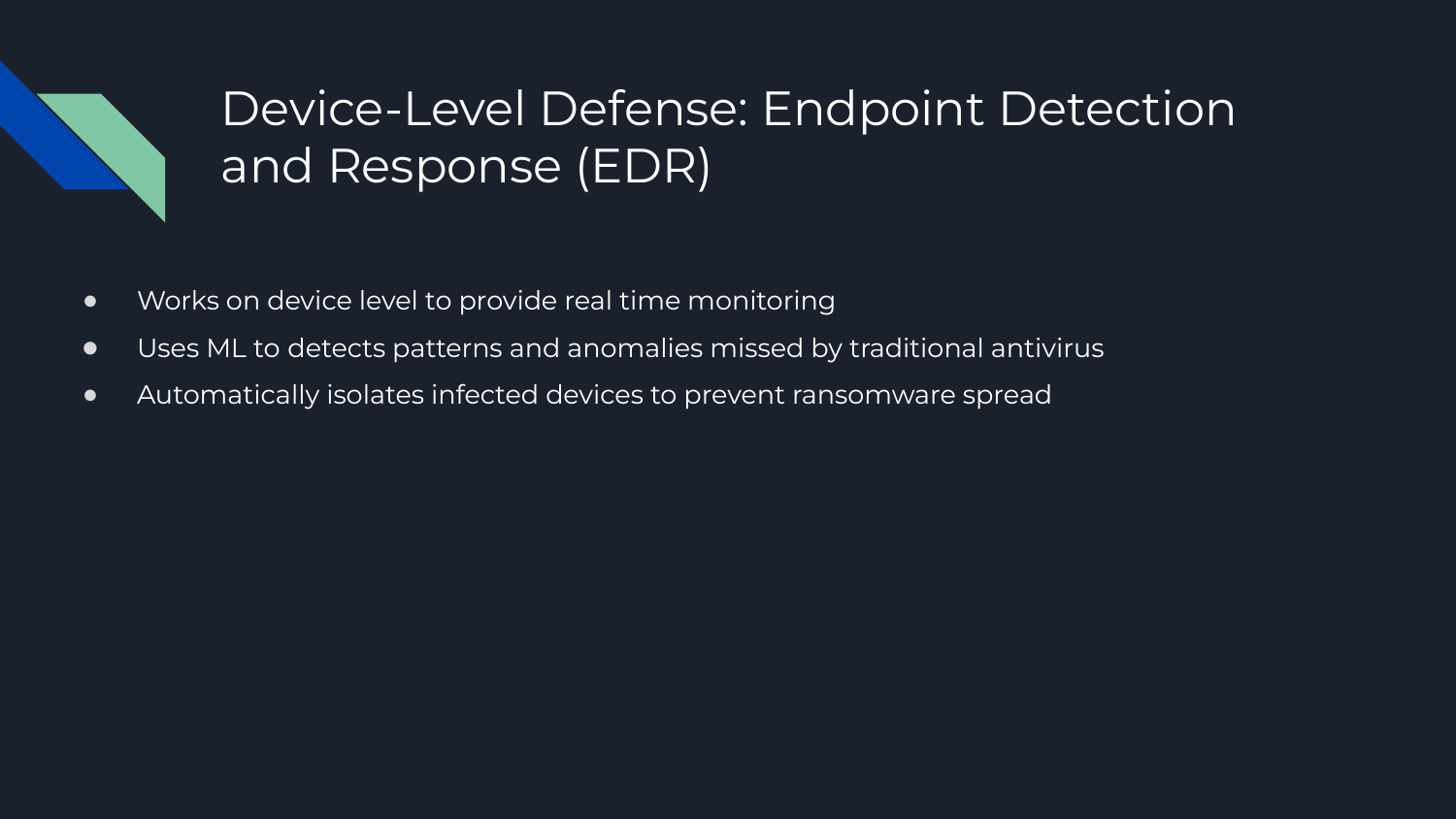

# Device-Level Defense: Endpoint Detection and Response (EDR)
Works on device level to provide real time monitoring
Uses ML to detects patterns and anomalies missed by traditional antivirus
Automatically isolates infected devices to prevent ransomware spread